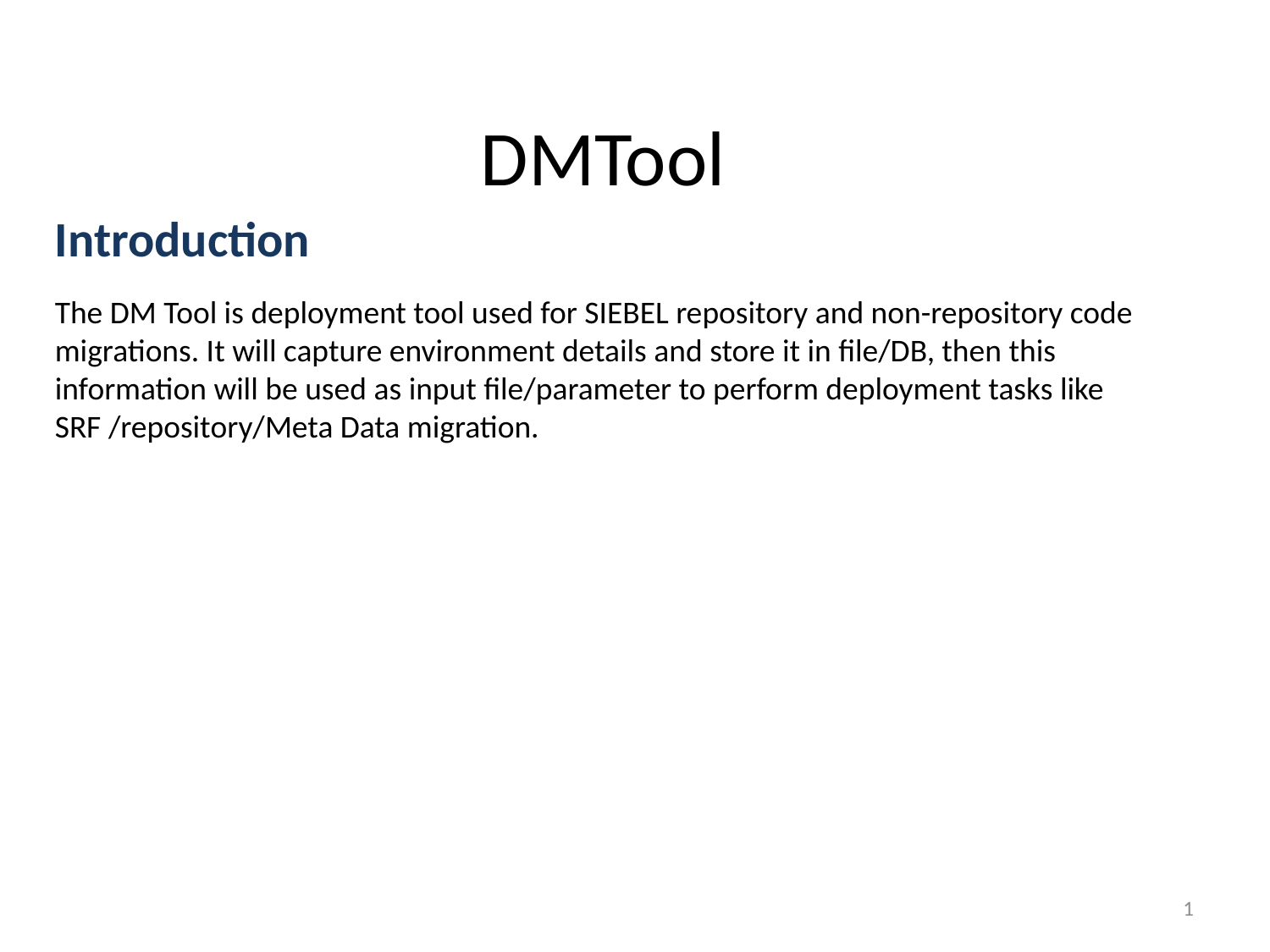

DMTool
Introduction
The DM Tool is deployment tool used for SIEBEL repository and non-repository code migrations. It will capture environment details and store it in file/DB, then this information will be used as input file/parameter to perform deployment tasks like SRF /repository/Meta Data migration.

1